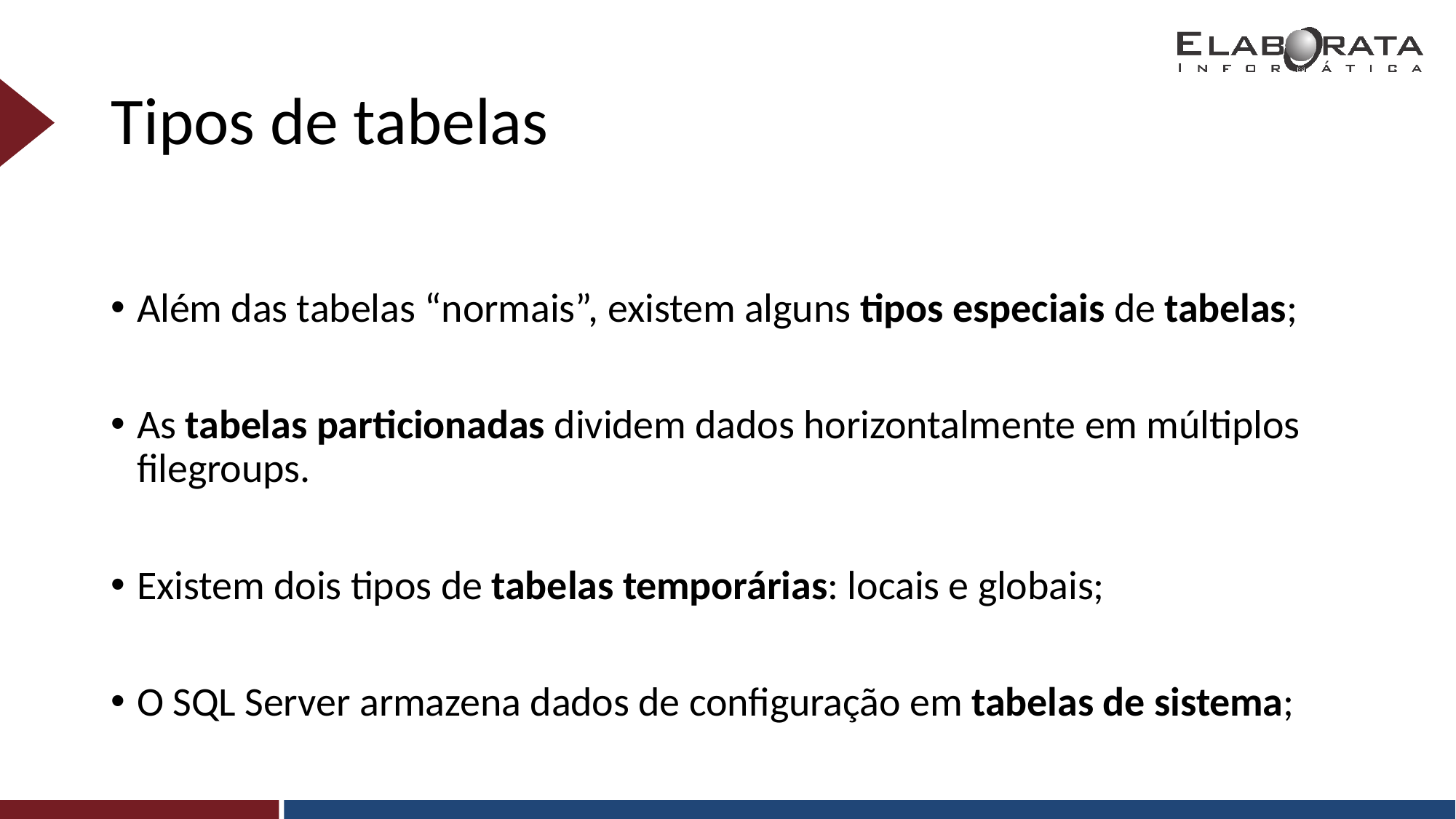

# Tipos de tabelas

Além das tabelas “normais”, existem alguns tipos especiais de tabelas;

As tabelas particionadas dividem dados horizontalmente em múltiplos filegroups.

Existem dois tipos de tabelas temporárias: locais e globais;

O SQL Server armazena dados de configuração em tabelas de sistema;